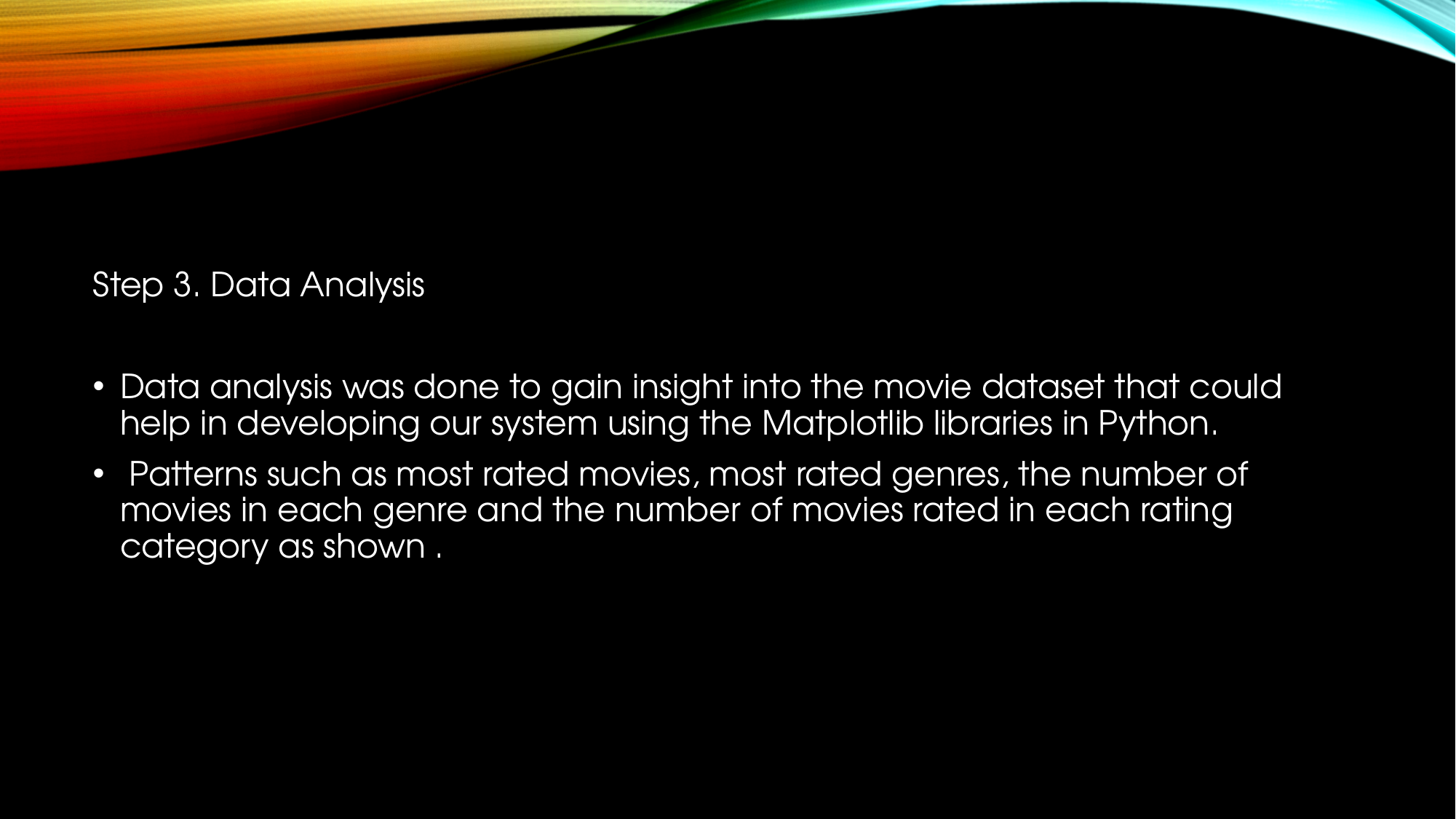

#
Step 3. Data Analysis

Data analysis was done to gain insight into the movie dataset that could help in developing our system using the Matplotlib libraries in Python.
 Patterns such as most rated movies, most rated genres, the number of movies in each genre and the number of movies rated in each rating category as shown .